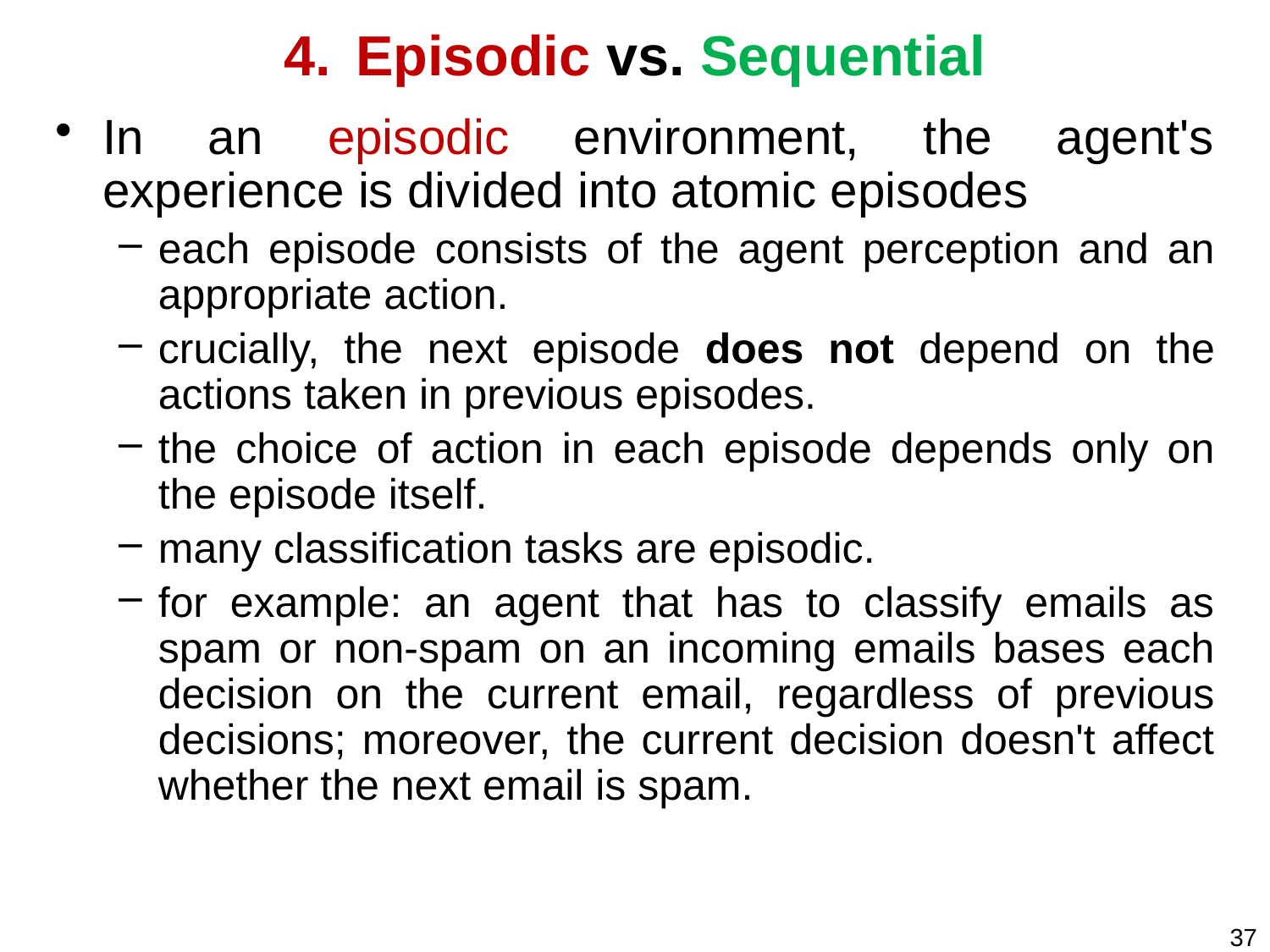

# Episodic vs. Sequential
In an episodic environment, the agent's experience is divided into atomic episodes
each episode consists of the agent perception and an appropriate action.
crucially, the next episode does not depend on the actions taken in previous episodes.
the choice of action in each episode depends only on the episode itself.
many classification tasks are episodic.
for example: an agent that has to classify emails as spam or non-spam on an incoming emails bases each decision on the current email, regardless of previous decisions; moreover, the current decision doesn't affect whether the next email is spam.

37